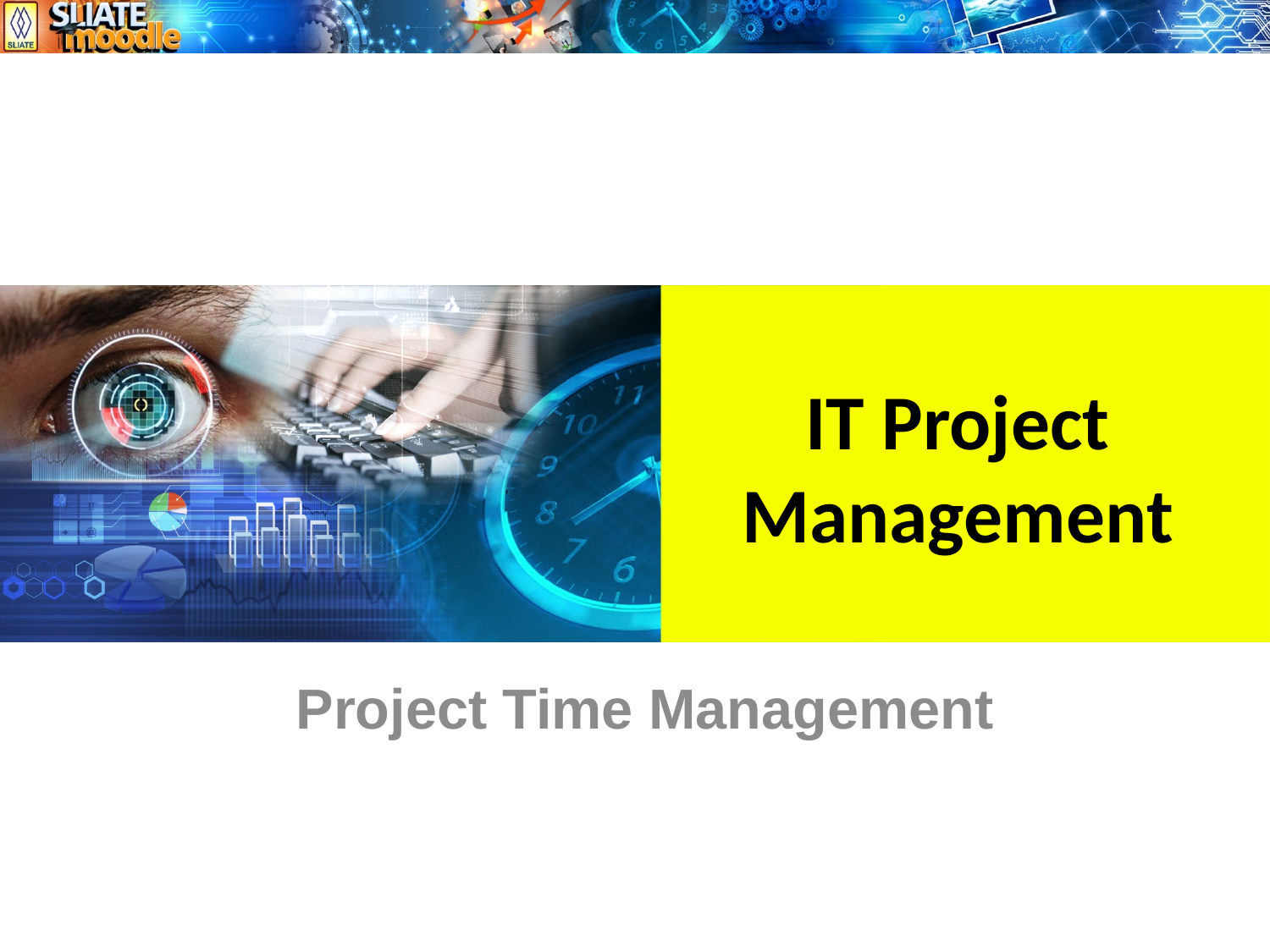

# IT Project Management
Project Time Management